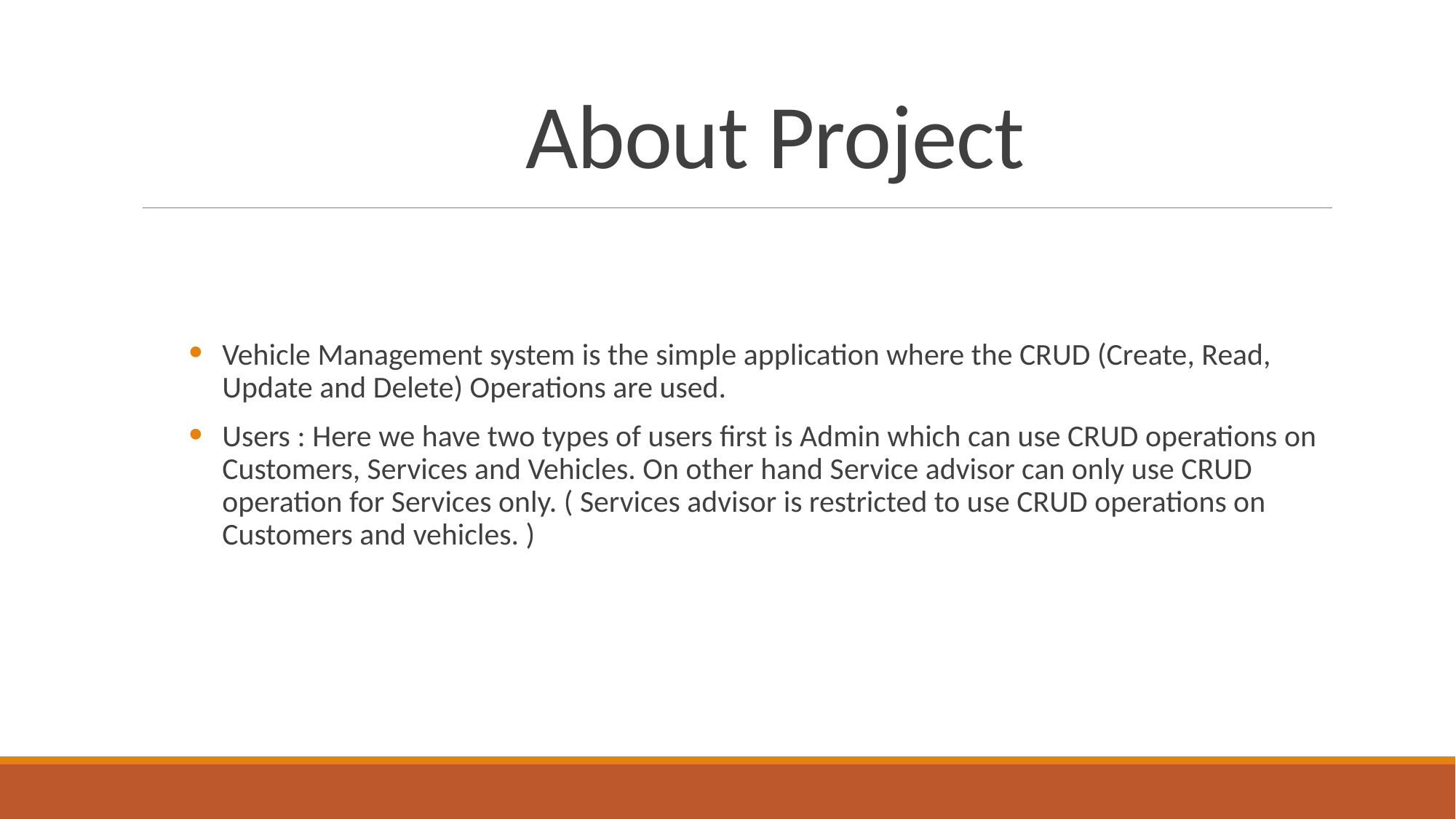

# About Project
Vehicle Management system is the simple application where the CRUD (Create, Read, Update and Delete) Operations are used.
Users : Here we have two types of users first is Admin which can use CRUD operations on Customers, Services and Vehicles. On other hand Service advisor can only use CRUD operation for Services only. ( Services advisor is restricted to use CRUD operations on Customers and vehicles. )